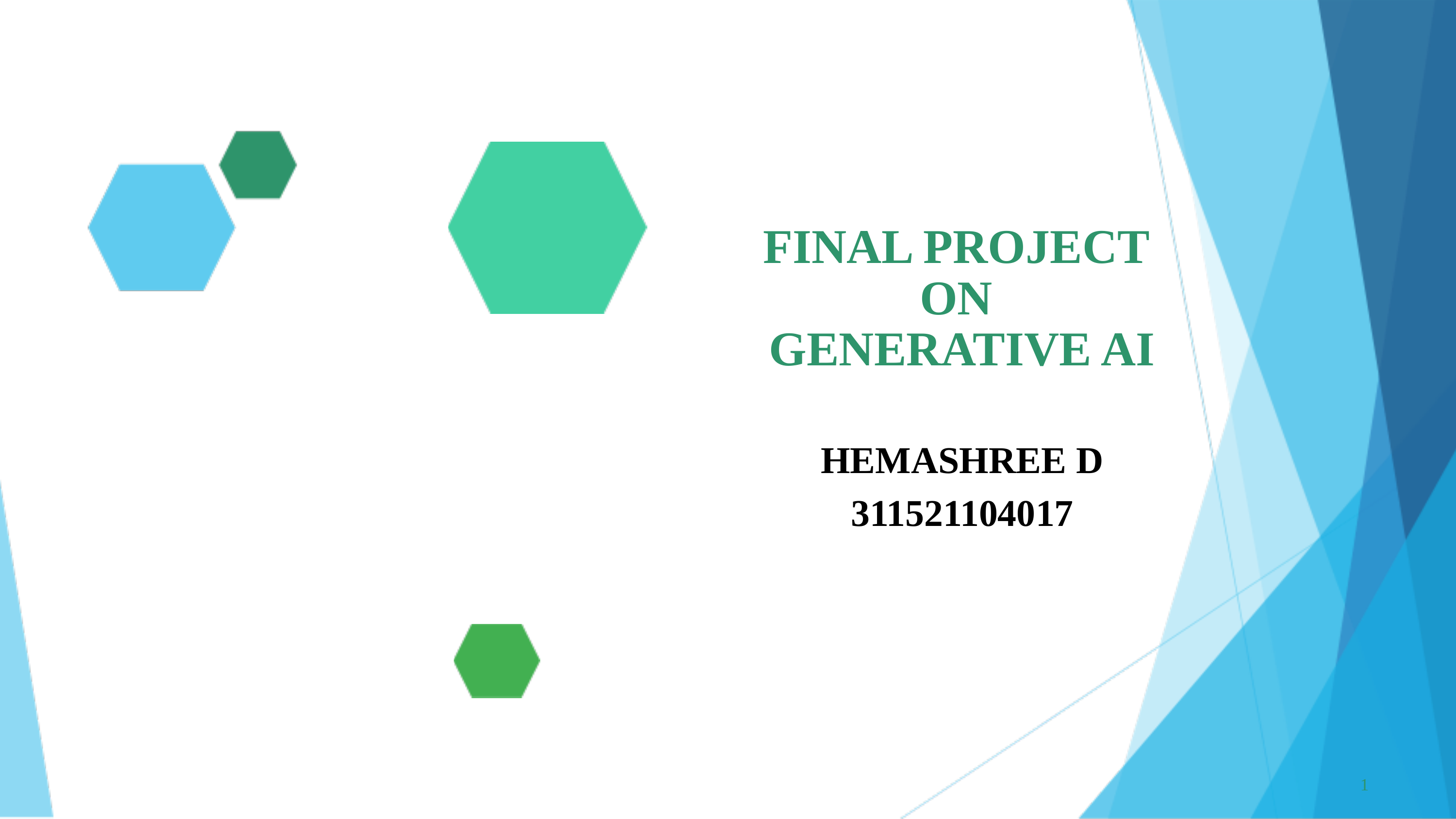

FINAL PROJECT
ON
GENERATIVE AI
HEMASHREE D
311521104017

1